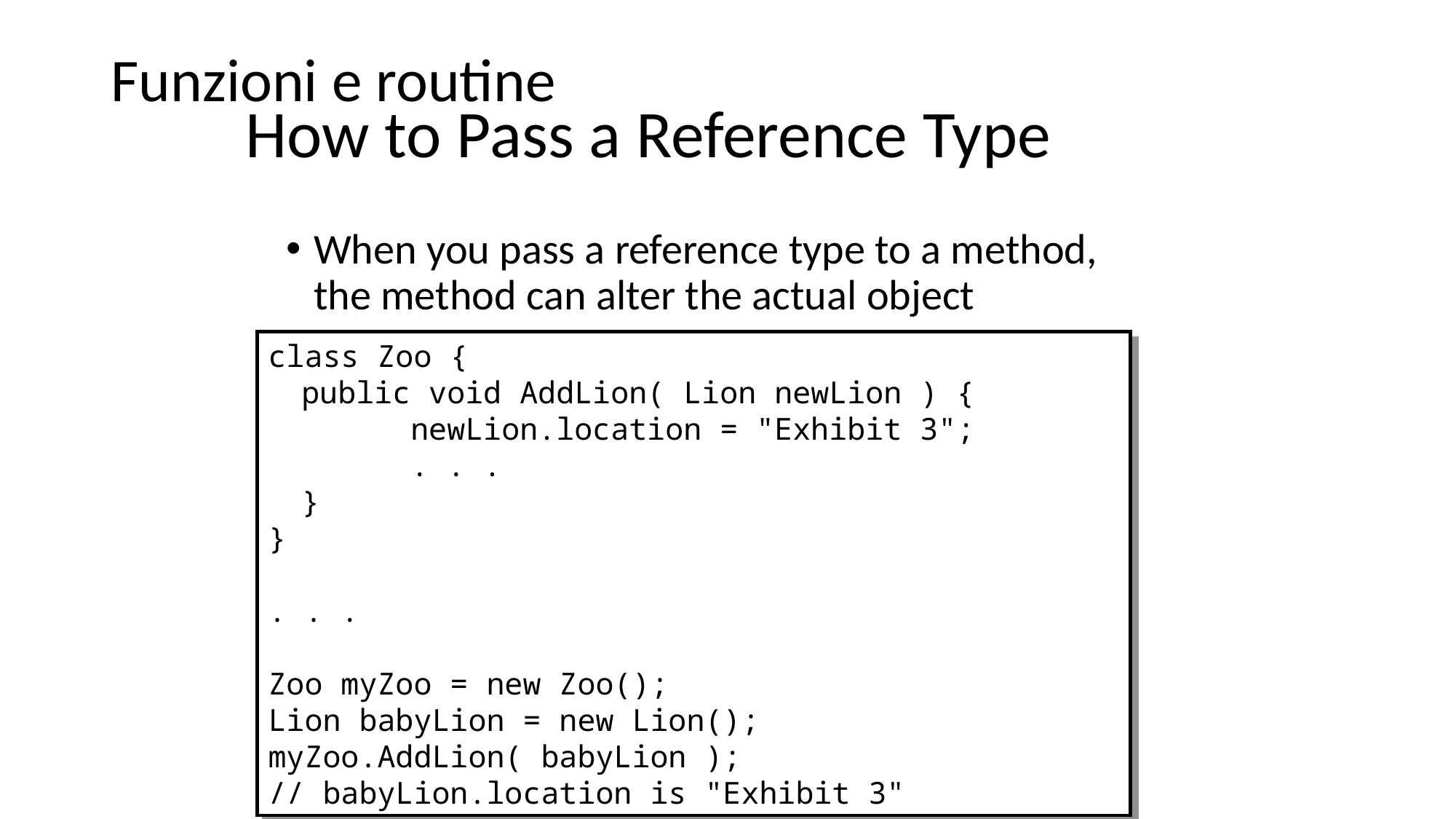

# Funzioni e routine
How to Pass a Reference Type
When you pass a reference type to a method, the method can alter the actual object
class Zoo {
	public void AddLion( Lion newLion ) {
		newLion.location = "Exhibit 3";
		. . .
	}
}

. . .

Zoo myZoo = new Zoo();
Lion babyLion = new Lion();
myZoo.AddLion( babyLion );
// babyLion.location is "Exhibit 3"